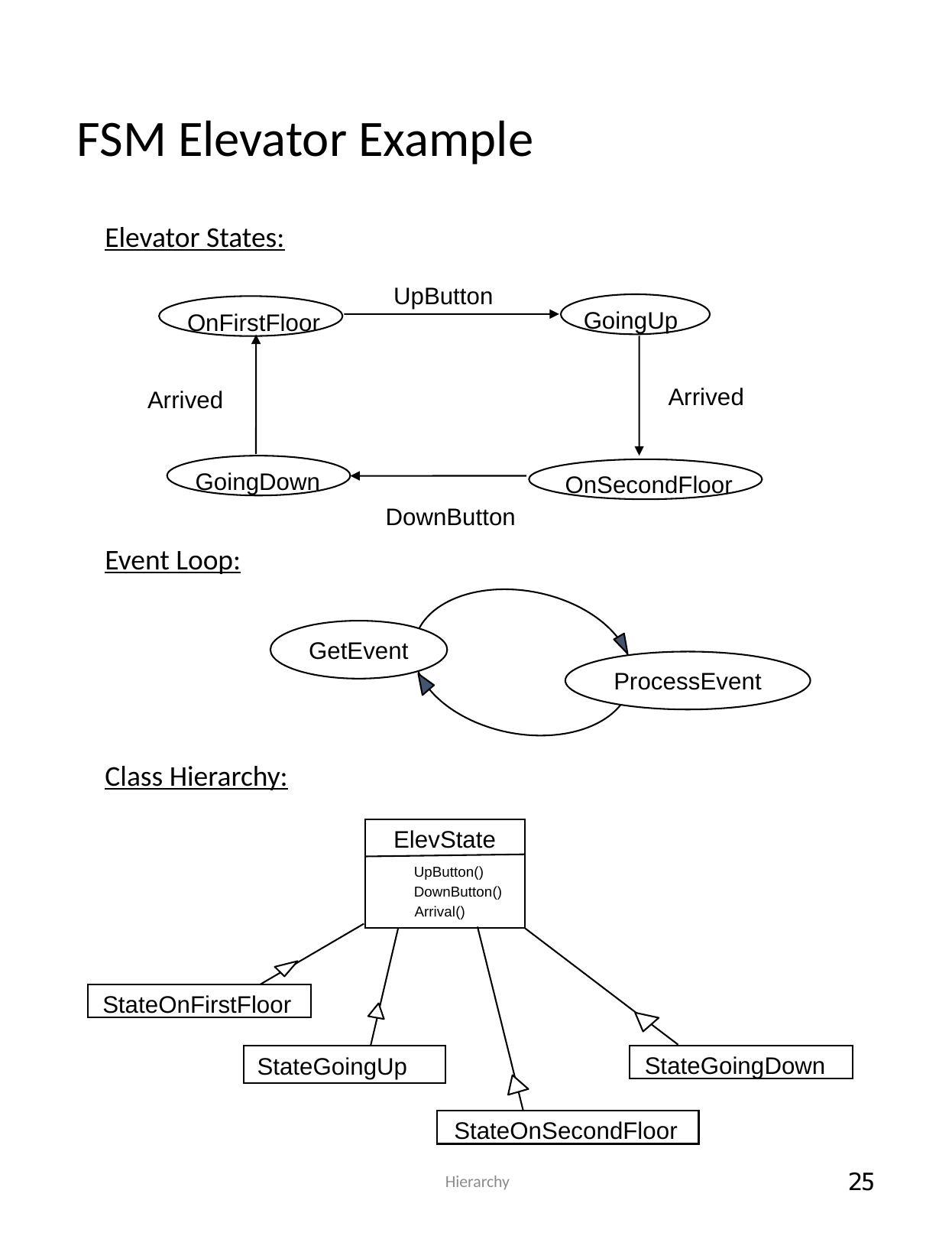

# FSM Elevator Example
Elevator States:
Event Loop:
Class Hierarchy:
UpButton

GoingUp

OnFirstFloor

Arrived
Arrived

GoingDown

OnSecondFloor

DownButton

GetEvent

ProcessEvent

ElevState

UpButton()
DownButton()
Arrival()

StateOnFirstFloor

StateGoingDown

StateGoingUp

StateOnSecondFloor

 Hierarchy
25